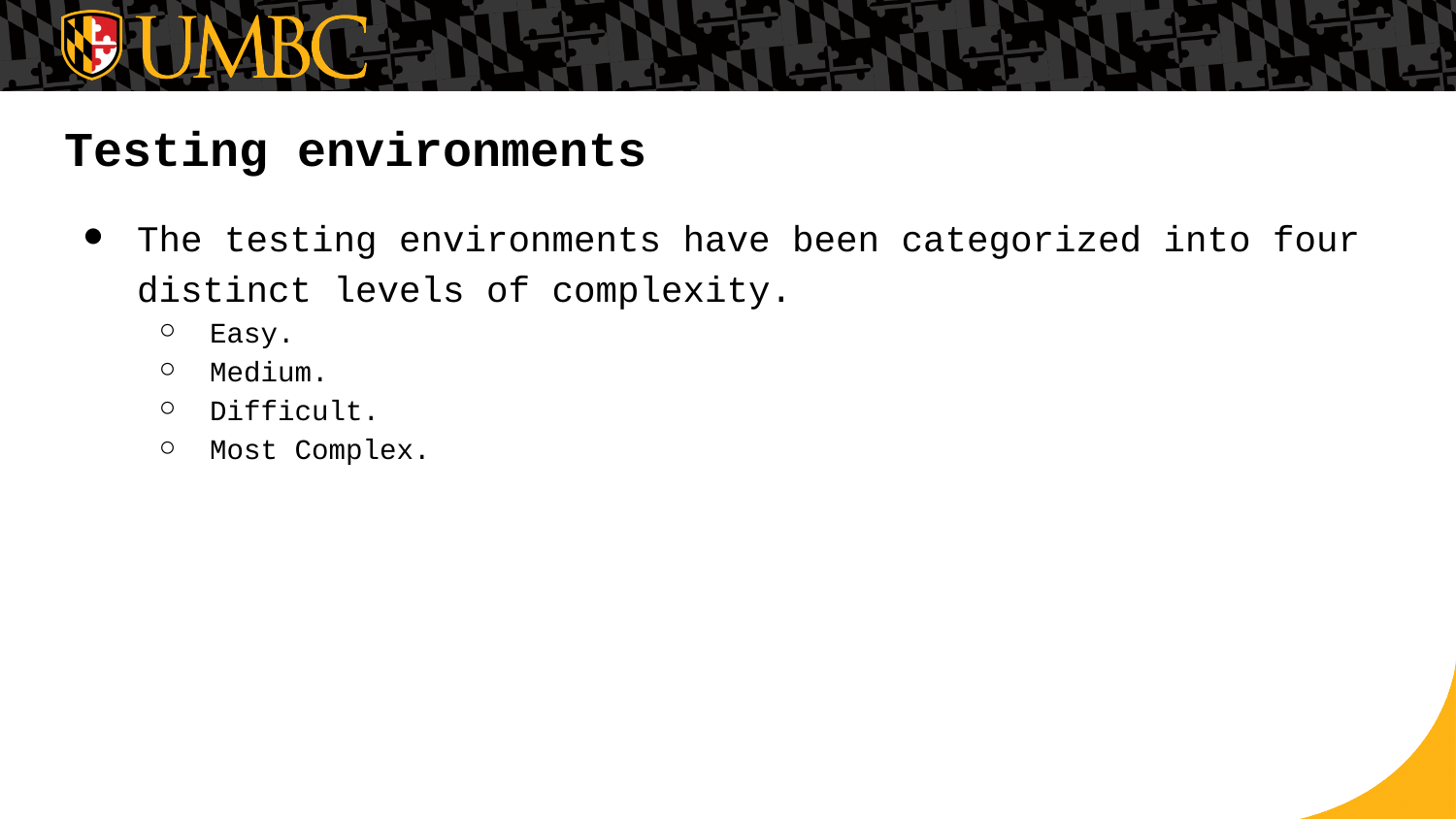

# Testing environments
The testing environments have been categorized into four distinct levels of complexity.
Easy.
Medium.
Difficult.
Most Complex.